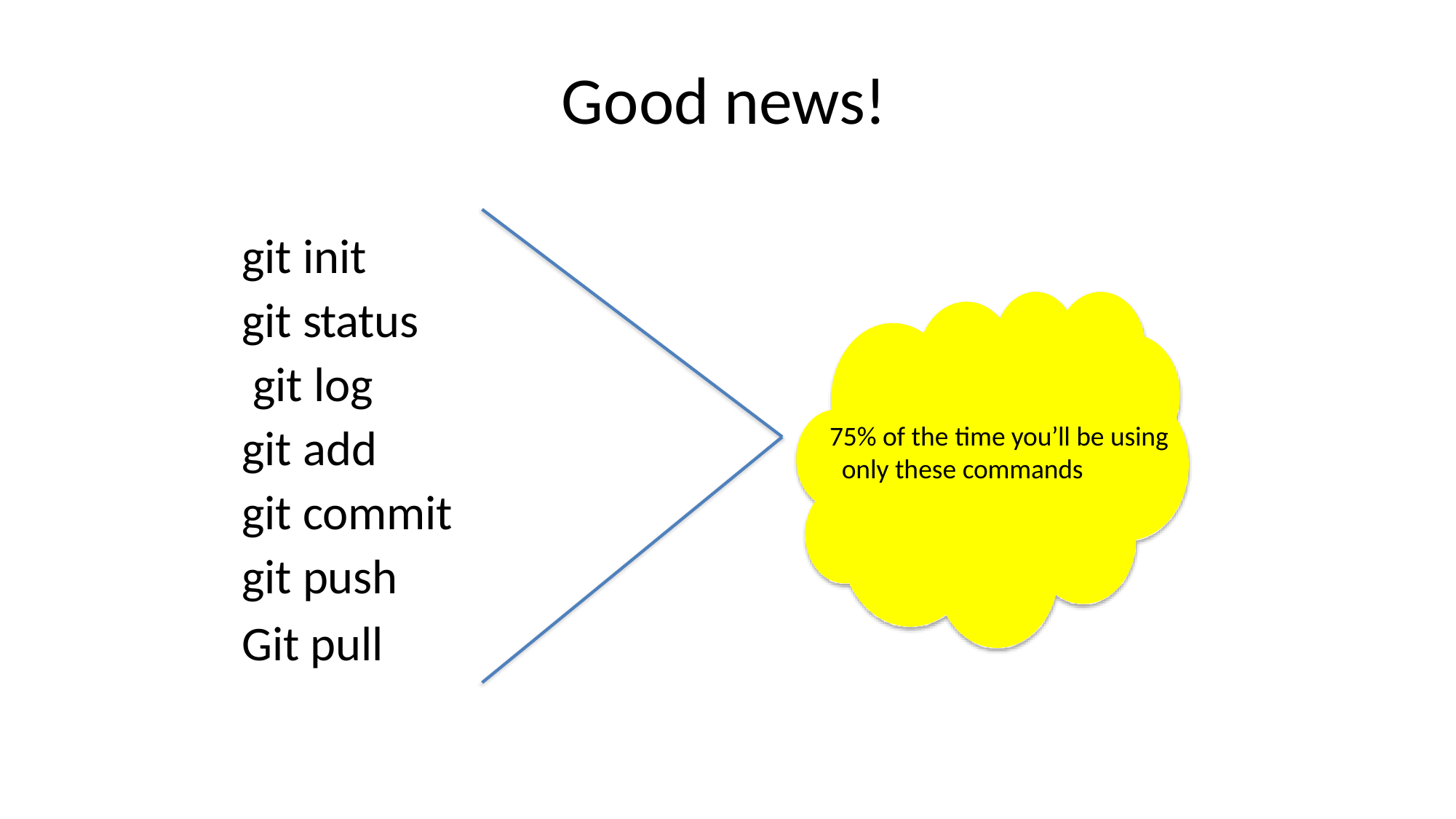

# Good news!

git init  git status  git log
git add
git commit  git push
Git pull
75% of the time you’ll be using  only these commands